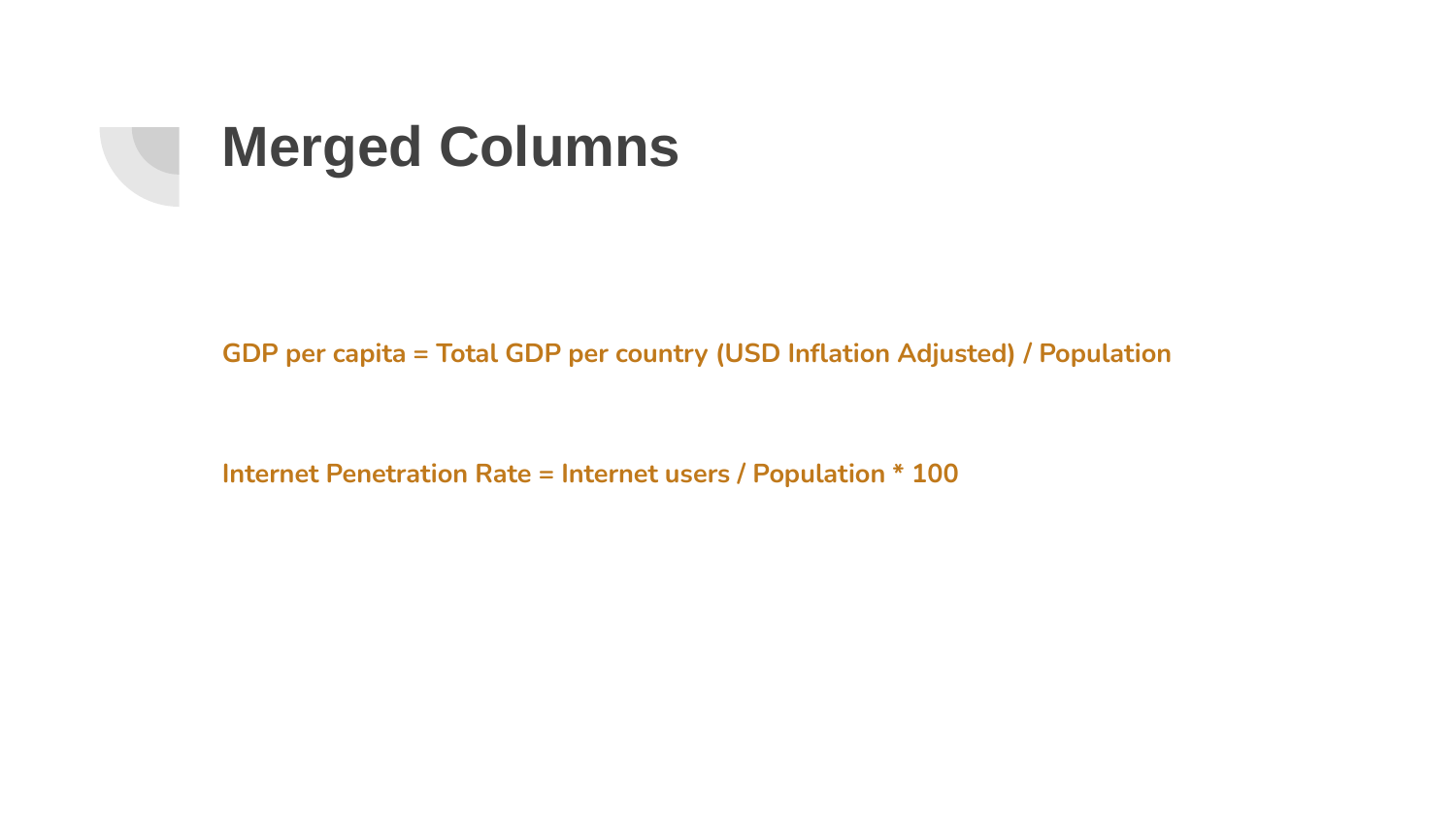

# Merged Columns
GDP per capita = Total GDP per country (USD Inflation Adjusted) / Population

Internet Penetration Rate = Internet users / Population * 100